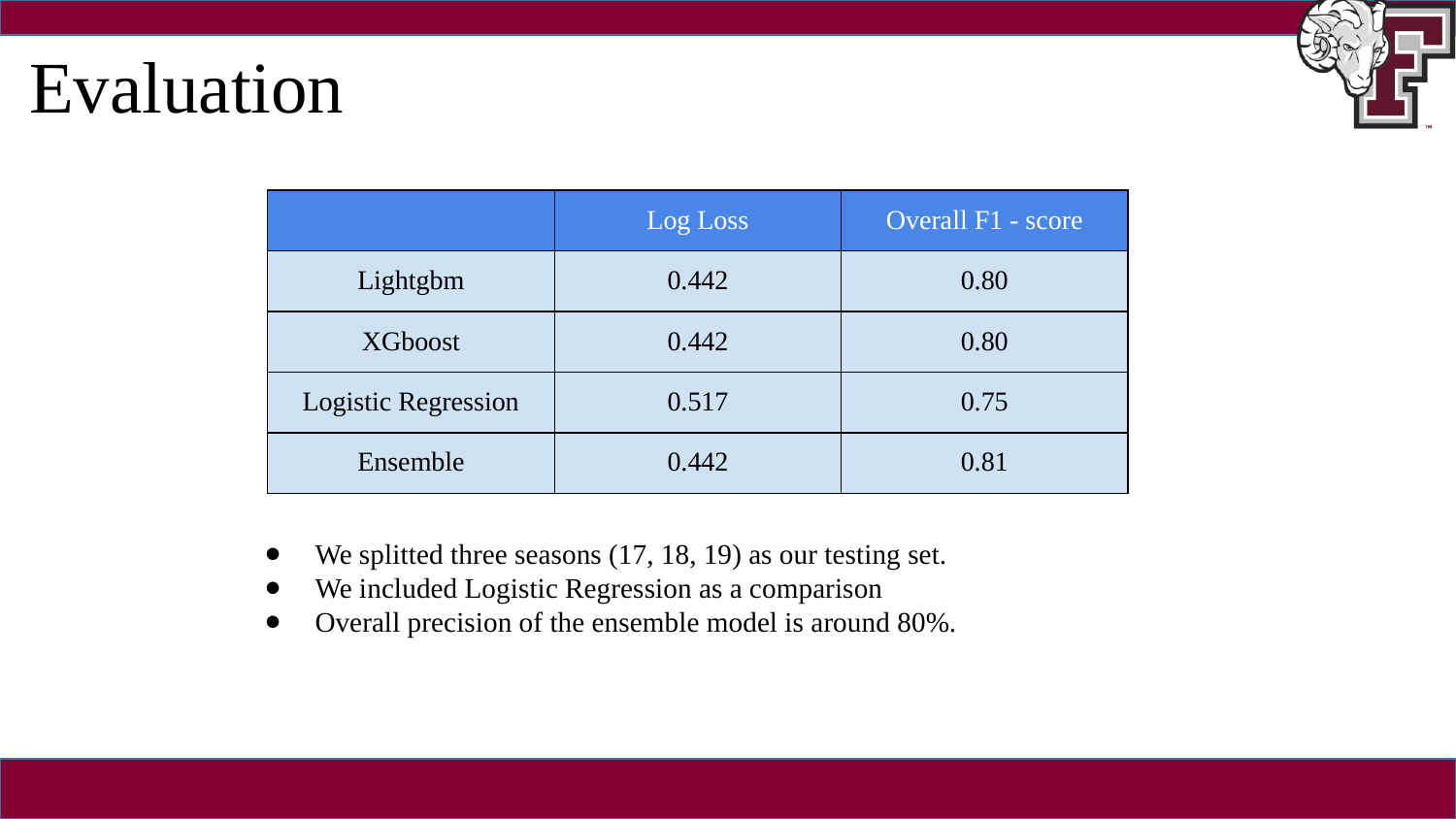

# Evaluation
|  | Log Loss | Overall F1 - score |
| --- | --- | --- |
| Lightgbm | 0.442 | 0.80 |
| XGboost | 0.442 | 0.80 |
| Logistic Regression | 0.517 | 0.75 |
| Ensemble | 0.442 | 0.81 |
We splitted three seasons (17, 18, 19) as our testing set.
We included Logistic Regression as a comparison
Overall precision of the ensemble model is around 80%.